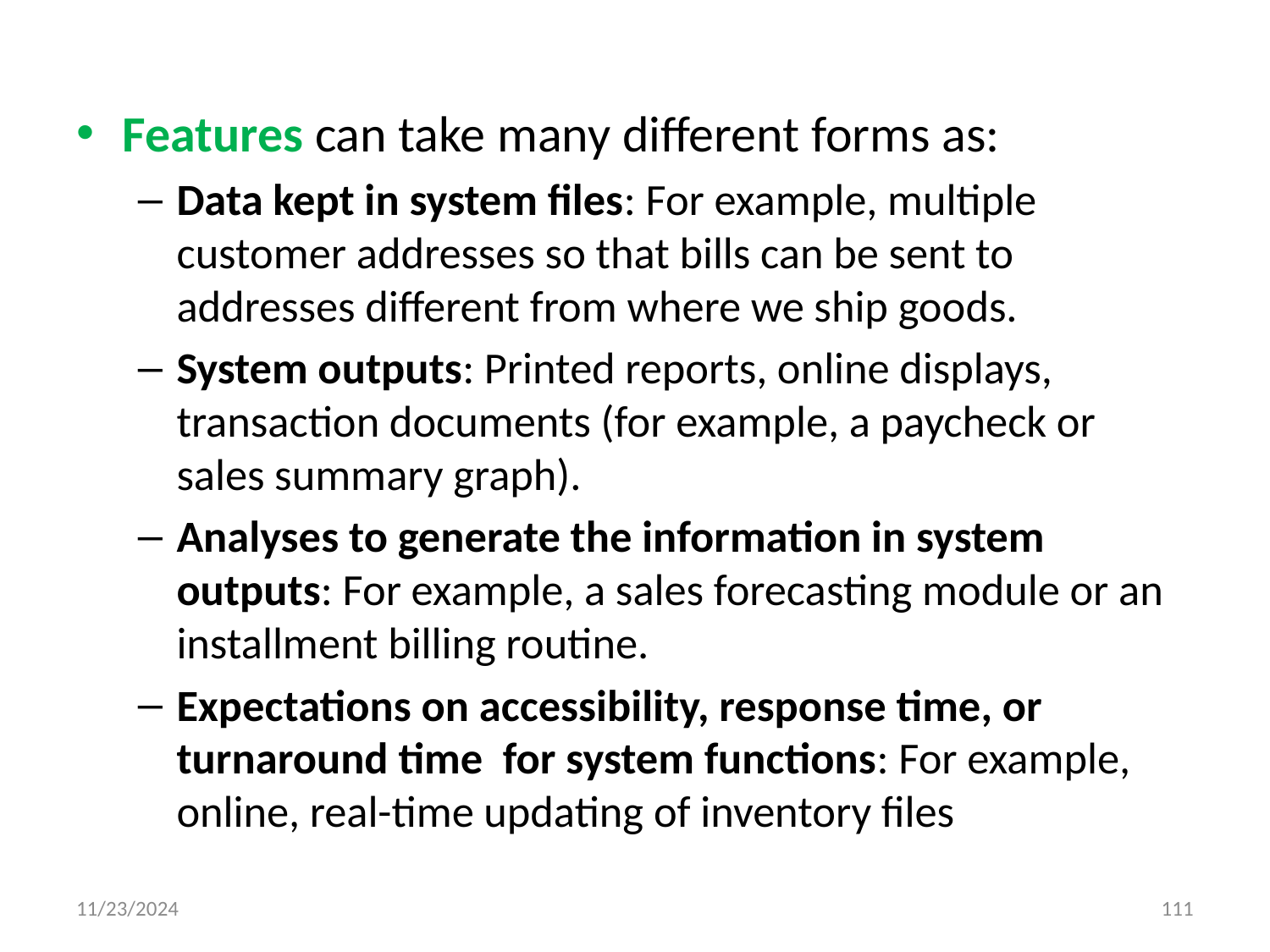

Features can take many different forms as:
Data kept in system files: For example, multiple customer addresses so that bills can be sent to addresses different from where we ship goods.
System outputs: Printed reports, online displays, transaction documents (for example, a paycheck or sales summary graph).
Analyses to generate the information in system outputs: For example, a sales forecasting module or an installment billing routine.
Expectations on accessibility, response time, or turnaround time  for system functions: For example, online, real-time updating of inventory files
11/23/2024
111